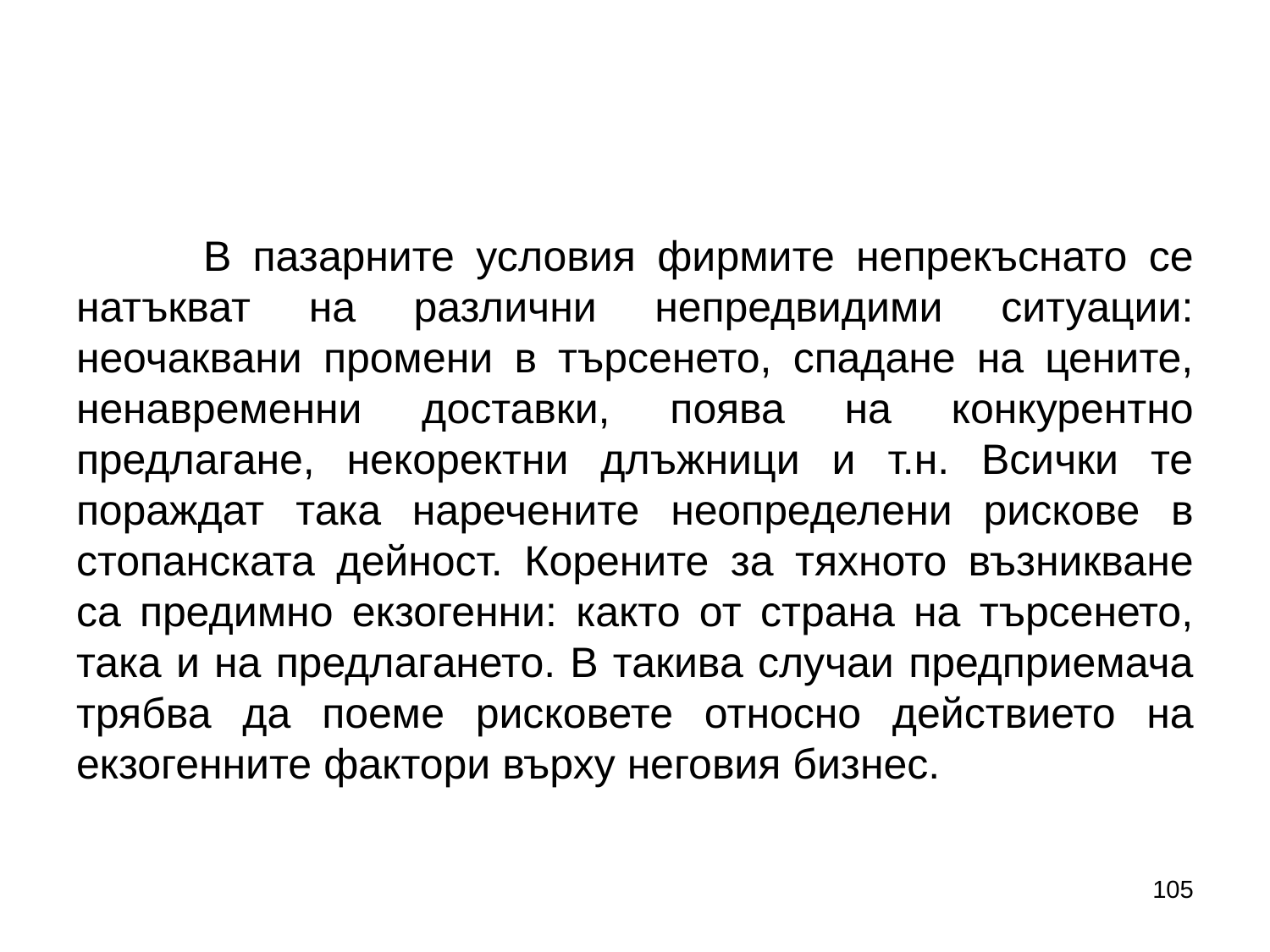

#
	В пазарните условия фирмите непрекъснато се натъкват на различни непредвидими ситуации: неочаквани промени в търсенето, спадане на цените, ненавременни доставки, поява на конкурентно предлагане, некоректни длъжници и т.н. Всички те пораждат така наречените неопределени рискове в стопанската дейност. Корените за тяхното възникване са предимно екзогенни: както от страна на търсенето, така и на предлагането. В такива случаи предприемача трябва да поеме рисковете относно действието на екзогенните фактори върху неговия бизнес.

105